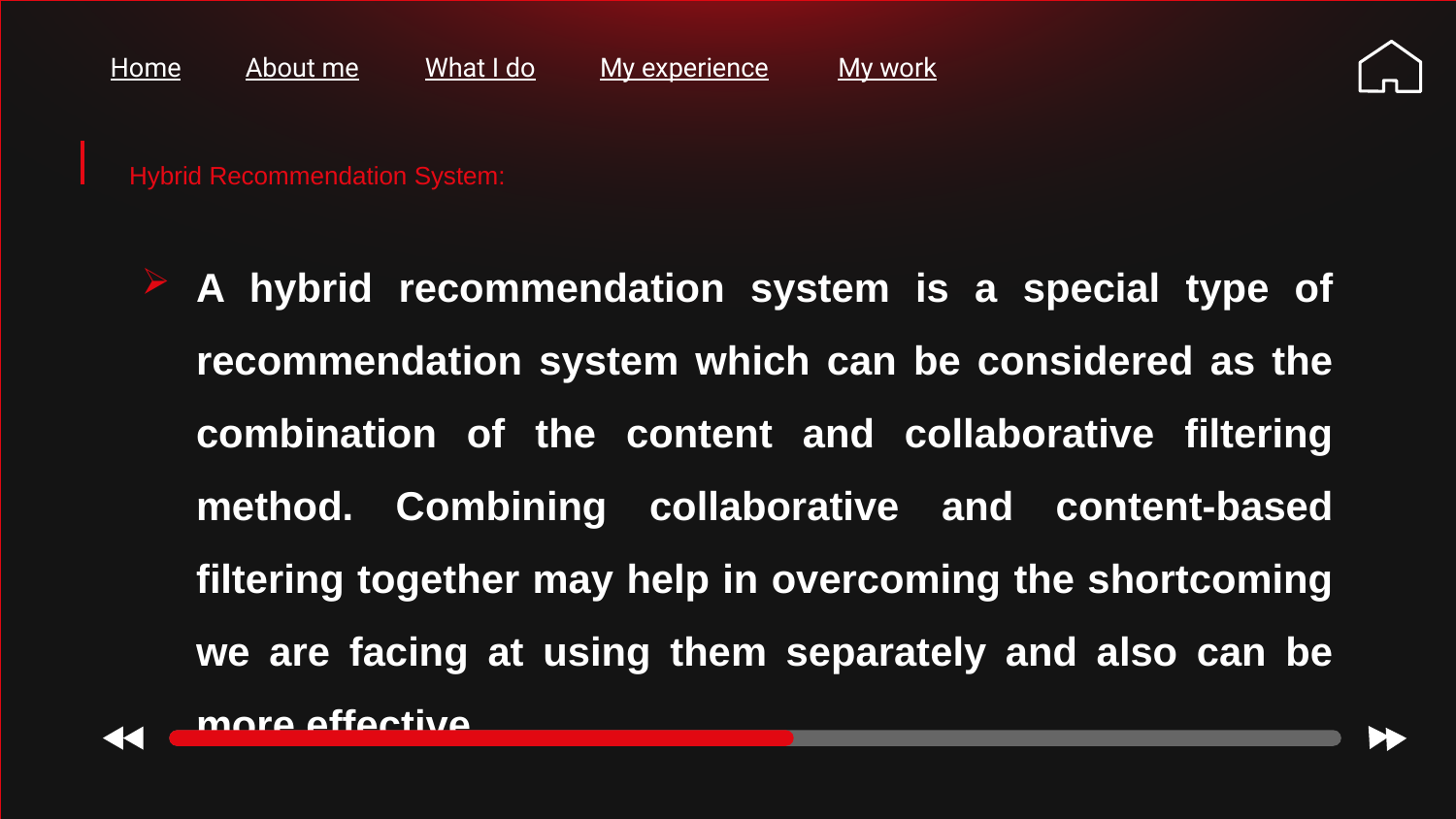

Home
About me
What I do
My experience
My work

# Hybrid Recommendation System:
A hybrid recommendation system is a special type of recommendation system which can be considered as the combination of the content and collaborative filtering method. Combining collaborative and content-based filtering together may help in overcoming the shortcoming we are facing at using them separately and also can be more effective.